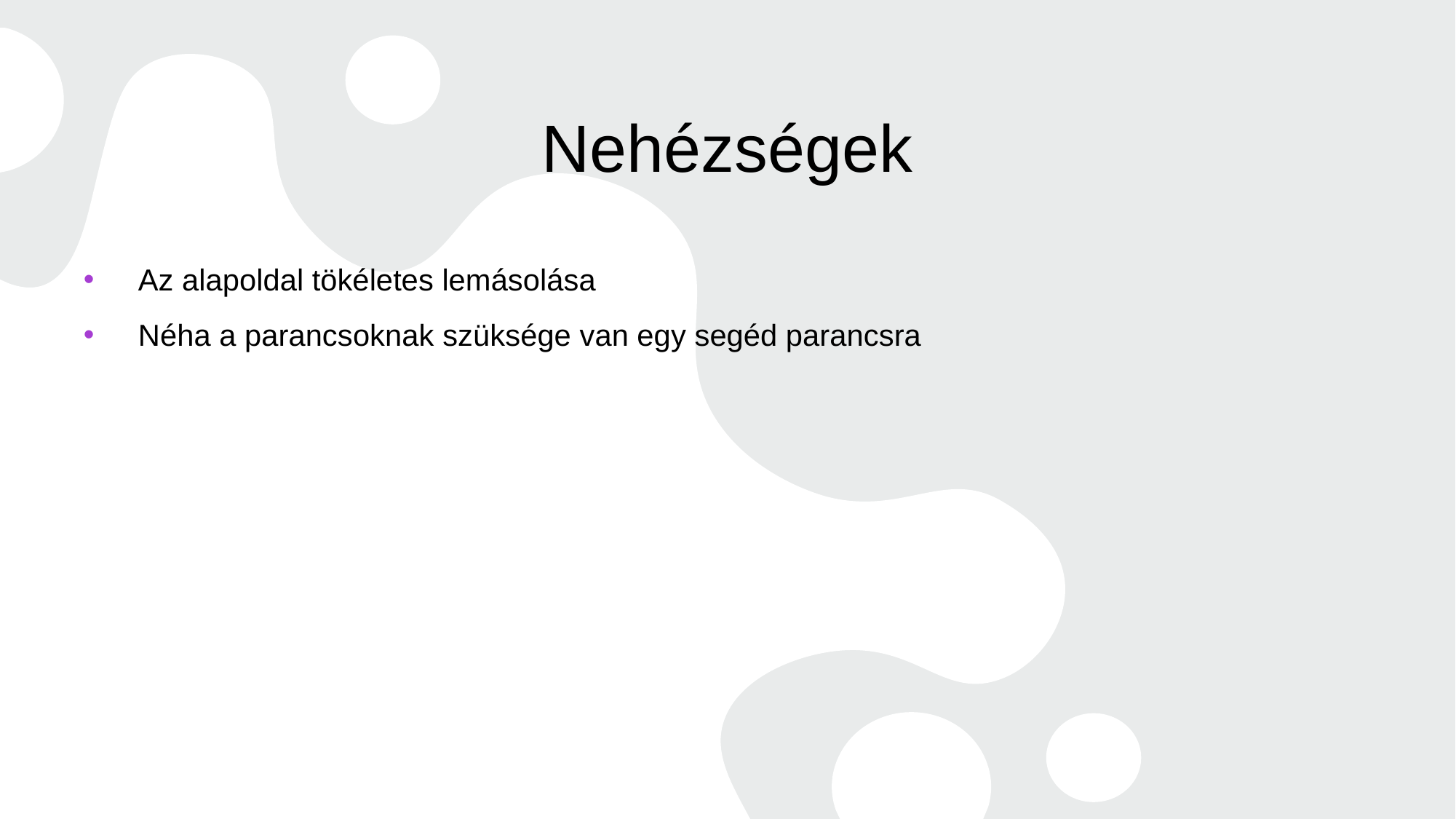

# Nehézségek
Az alapoldal tökéletes lemásolása
Néha a parancsoknak szüksége van egy segéd parancsra